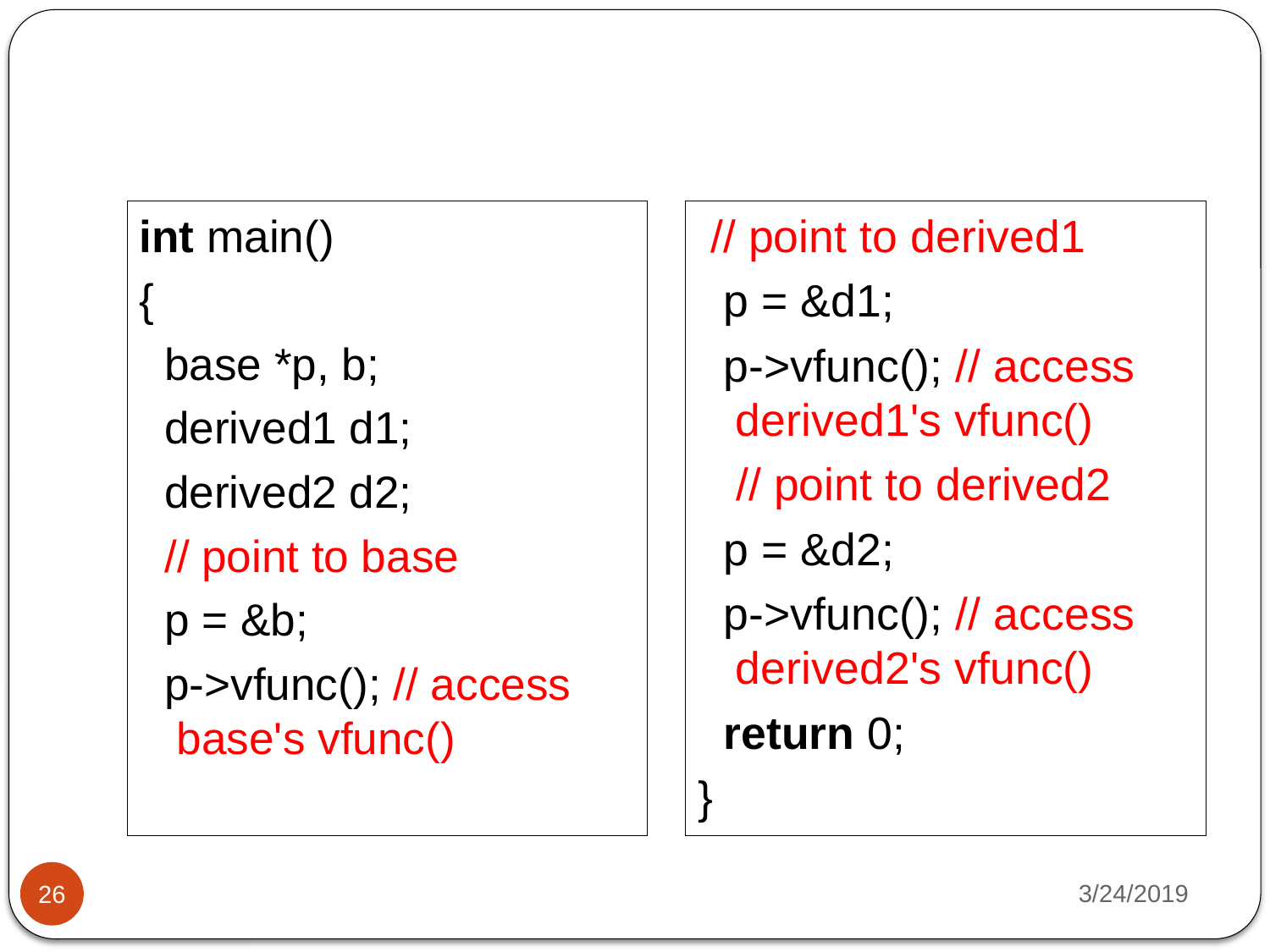

#
int main()
{
  base *p, b;
  derived1 d1;
  derived2 d2;
  // point to base
  p = &b;
  p->vfunc(); // access base's vfunc()

 // point to derived1
  p = &d1;
  p->vfunc(); // access derived1's vfunc()
   // point to derived2
  p = &d2;
  p->vfunc(); // access derived2's vfunc()
  return 0;
}
3/24/2019
26